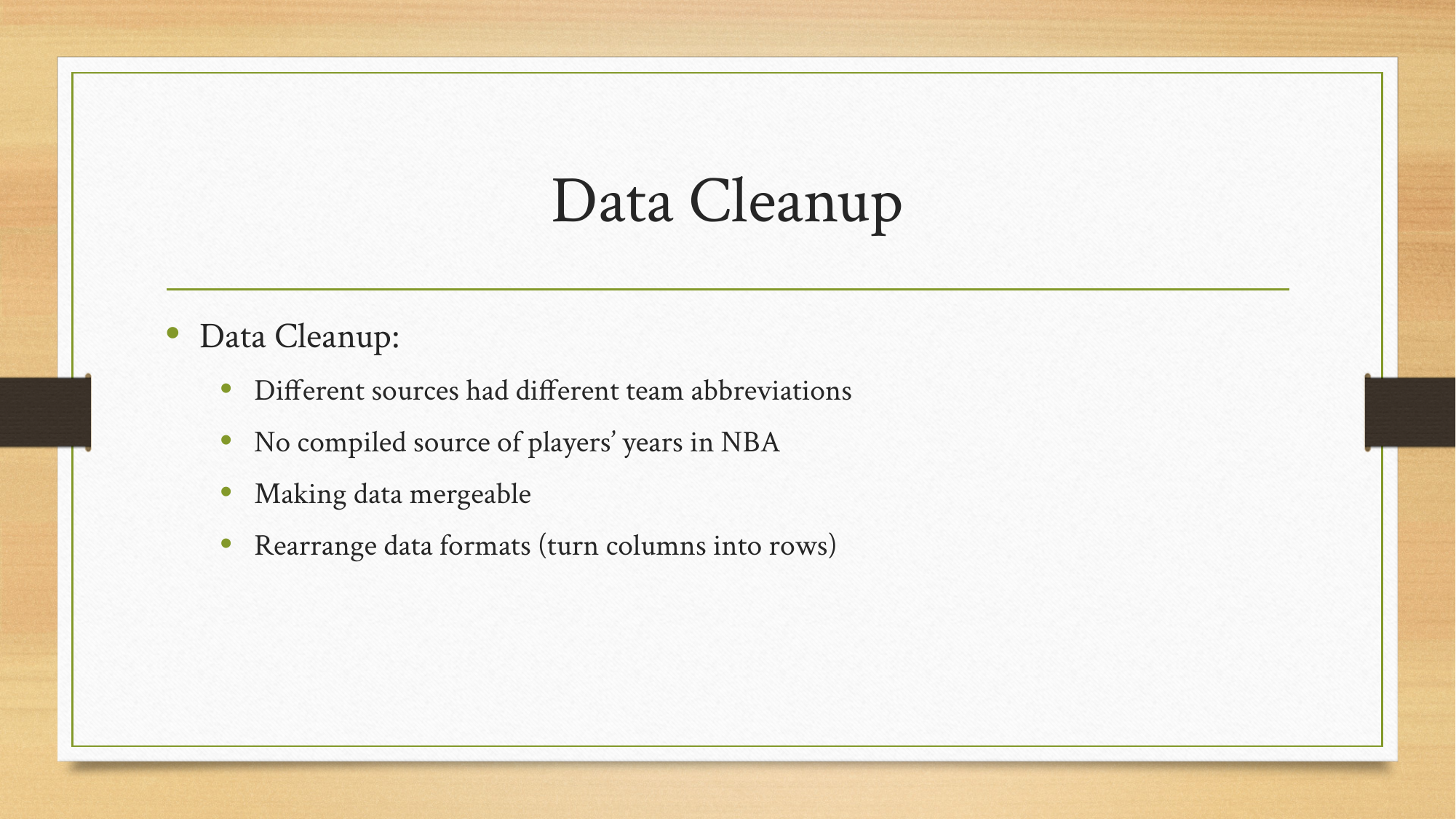

# Data Cleanup
Data Cleanup:
Different sources had different team abbreviations
No compiled source of players’ years in NBA
Making data mergeable
Rearrange data formats (turn columns into rows)